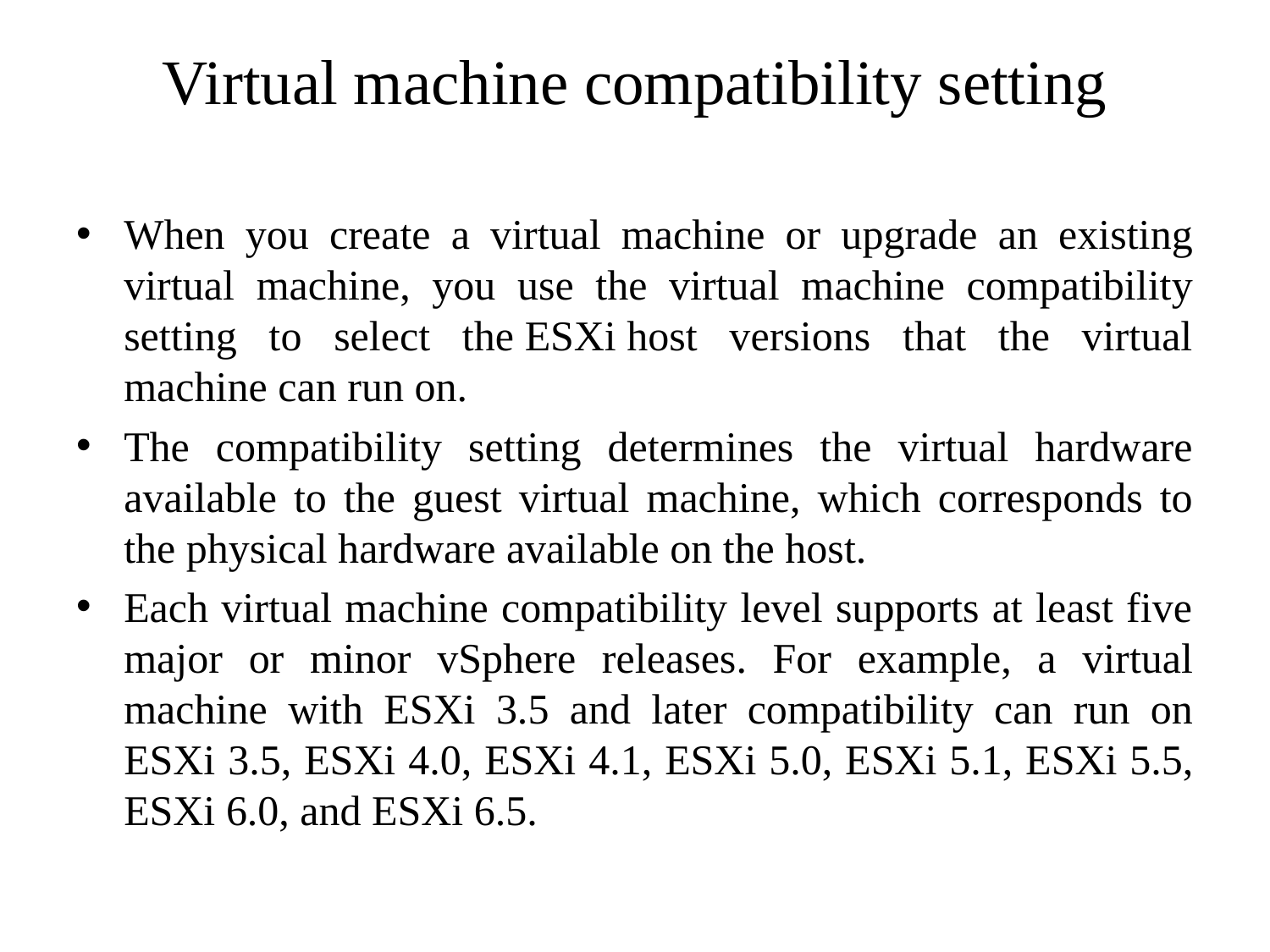

# Virtual machine compatibility setting
When you create a virtual machine or upgrade an existing virtual machine, you use the virtual machine compatibility setting to select the ESXi host versions that the virtual machine can run on.
The compatibility setting determines the virtual hardware available to the guest virtual machine, which corresponds to the physical hardware available on the host.
Each virtual machine compatibility level supports at least five major or minor vSphere releases. For example, a virtual machine with ESXi 3.5 and later compatibility can run on ESXi 3.5, ESXi 4.0, ESXi 4.1, ESXi 5.0, ESXi 5.1, ESXi 5.5, ESXi 6.0, and ESXi 6.5.